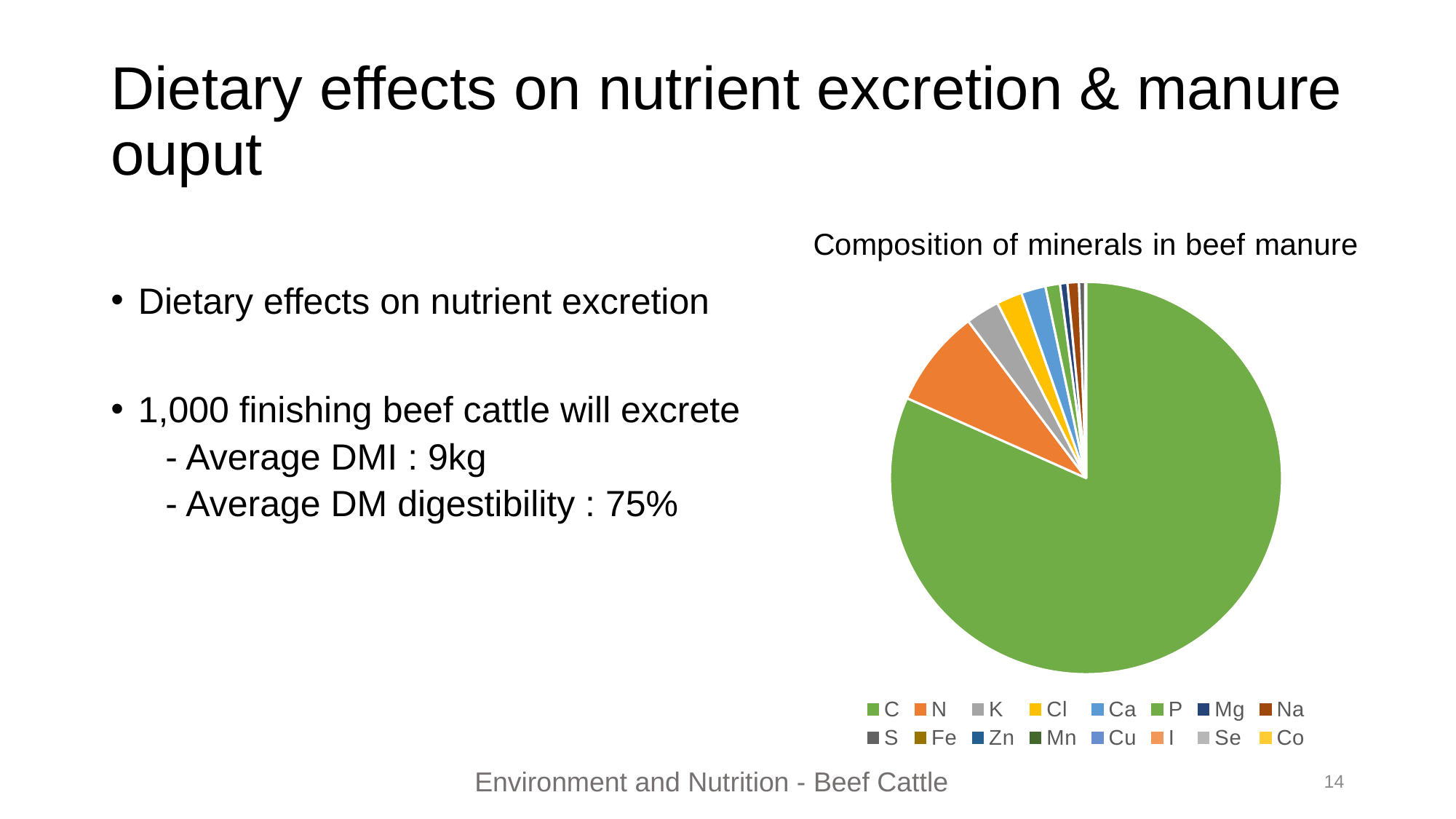

# Dietary effects on nutrient excretion & manure ouput

### Chart: Composition of minerals in beef manure

| Category |  |
|---|---|
| C | 243000.0 |
| N | 24000.0 |
| K | 8300.0 |
| Cl | 6300.0 |
| Ca | 6000.0 |
| P | 3600.0 |
| Mg | 1800.0 |
| Na | 2800.0 |
| S | 1500.0 |
| Fe | 100.0 |
| Zn | 50.0 |
| Mn | 40.0 |
| Cu | 17.0 |
| I | 0.86 |
| Se | 0.2 |
| Co | 0.18 |
Dietary effects on nutrient excretion

1,000 finishing beef cattle will excrete
- Average DMI : 9kg
- Average DM digestibility : 75%

Environment and Nutrition - Beef Cattle
14